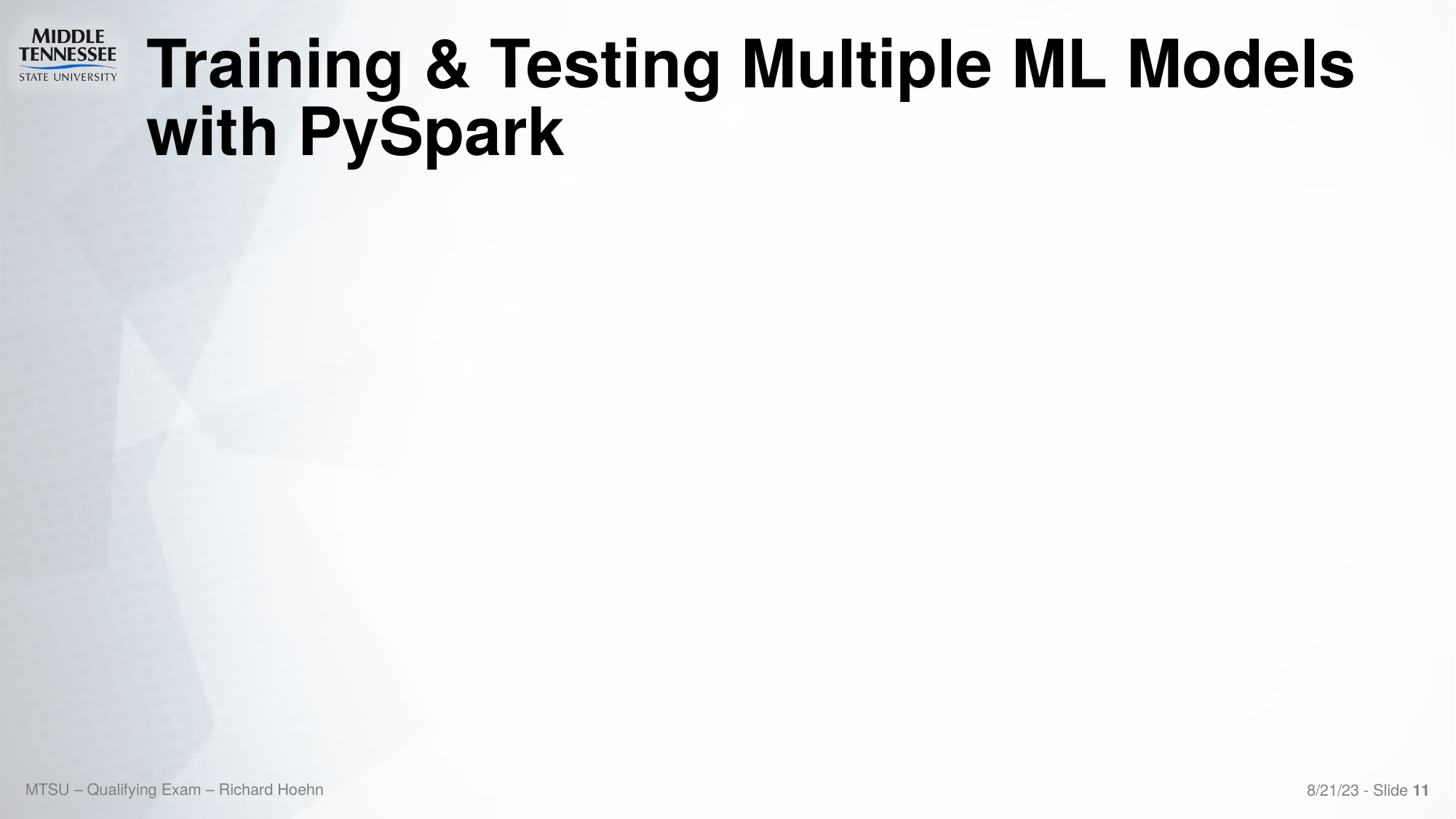

# Training & Testing Multiple ML Models with PySpark